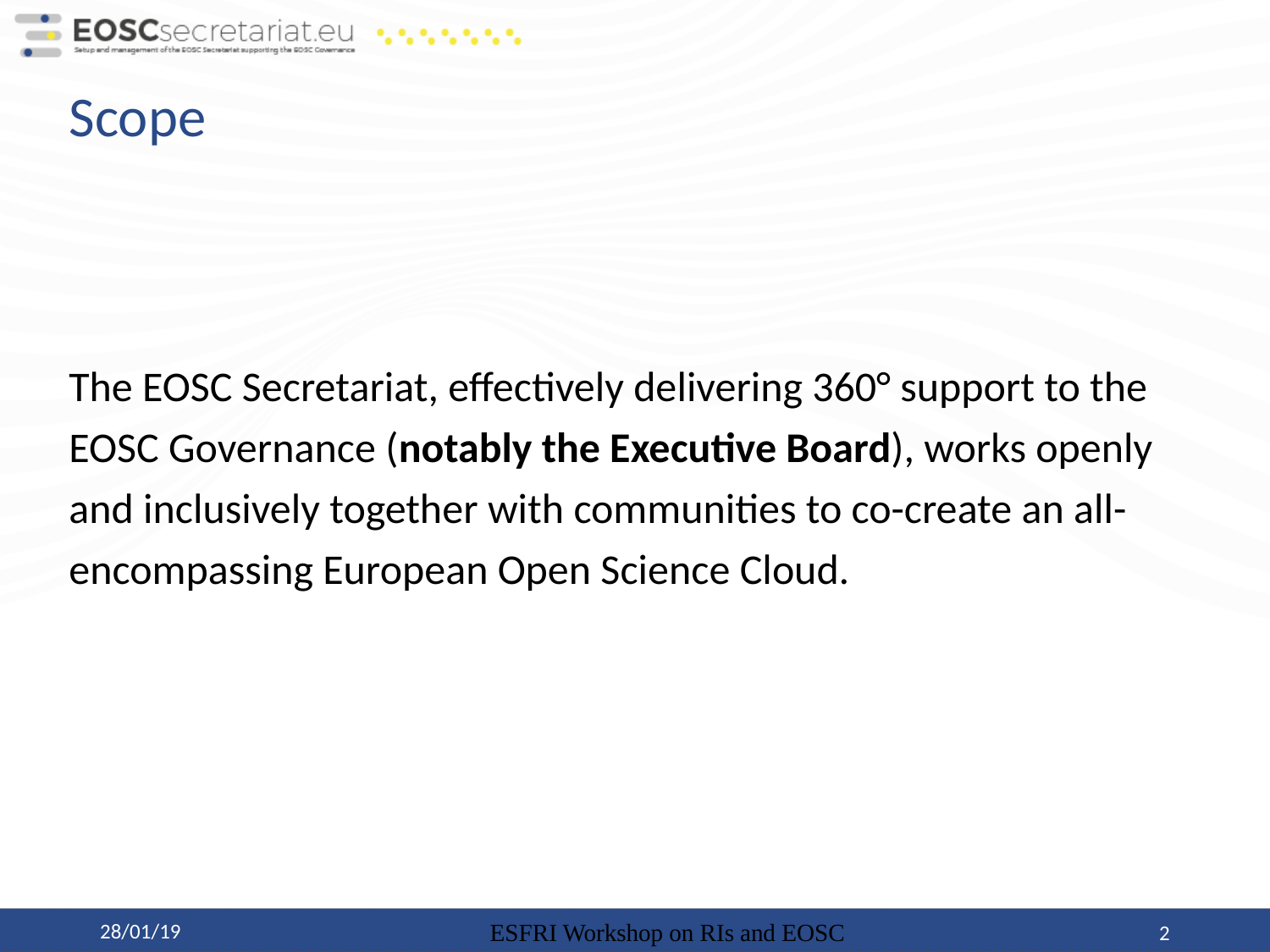

# Scope

The EOSC Secretariat, effectively delivering 360° support to the EOSC Governance (notably the Executive Board), works openly and inclusively together with communities to co-create an all-encompassing European Open Science Cloud.

28/01/19
2
ESFRI Workshop on RIs and EOSC